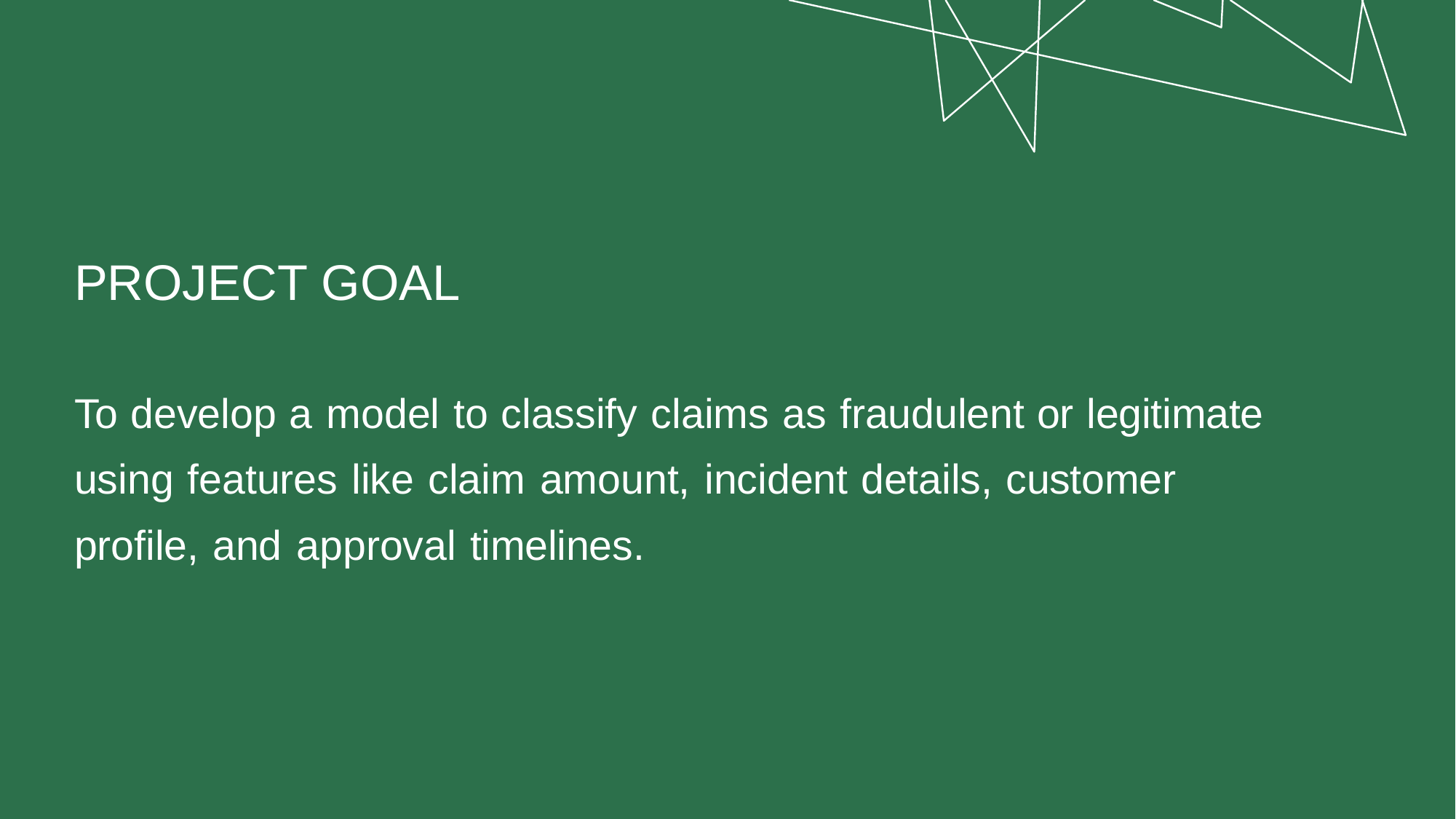

PROJECT GOAL
To develop a model to classify claims as fraudulent or legitimate using features like claim amount, incident details, customer profile, and approval timelines.